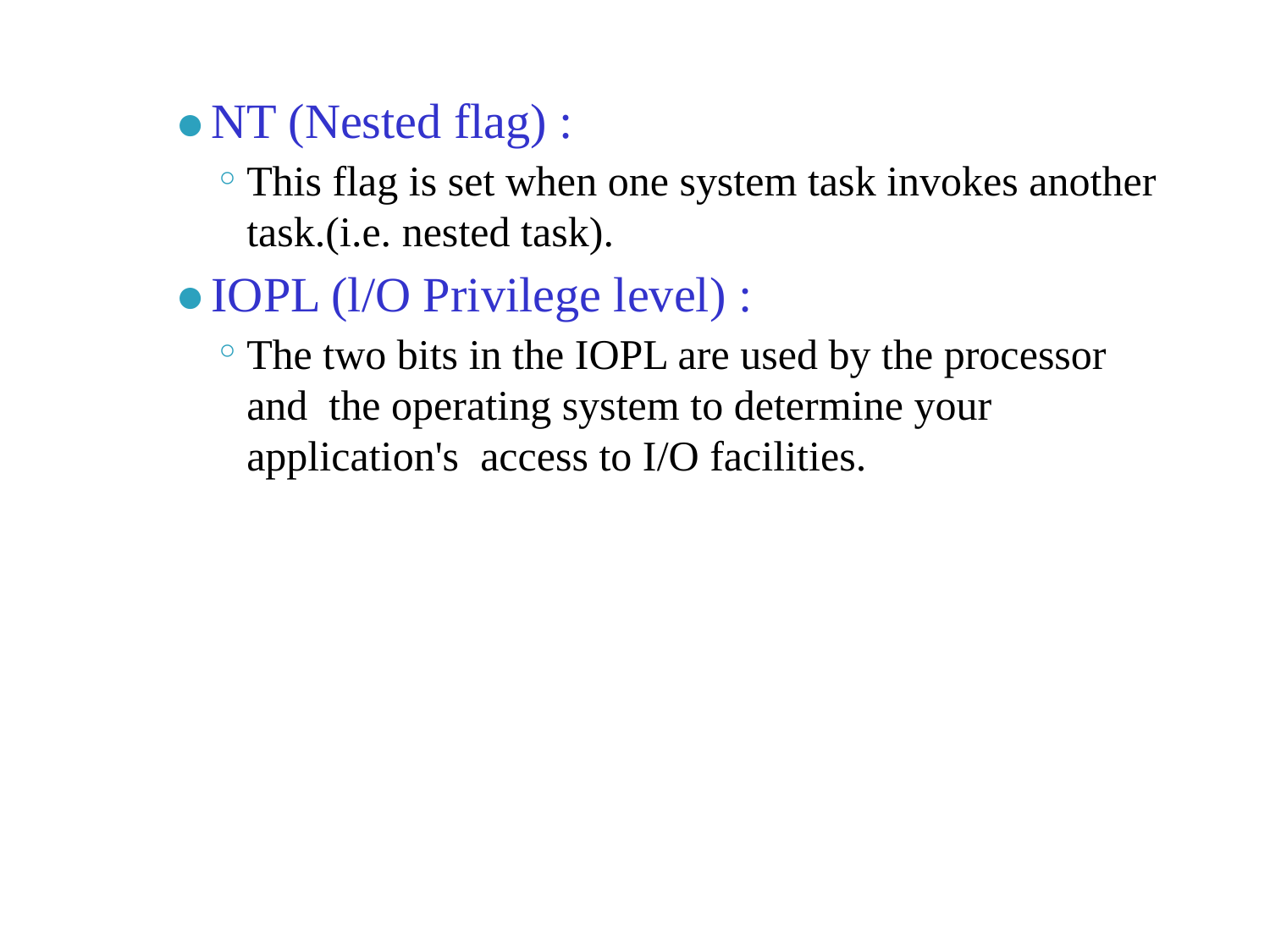

NT (Nested flag) :
This flag is set when one system task invokes another  task.(i.e. nested task).
IOPL (l/O Privilege level) :
The two bits in the IOPL are used by the processor and  the operating system to determine your application's  access to I/O facilities.